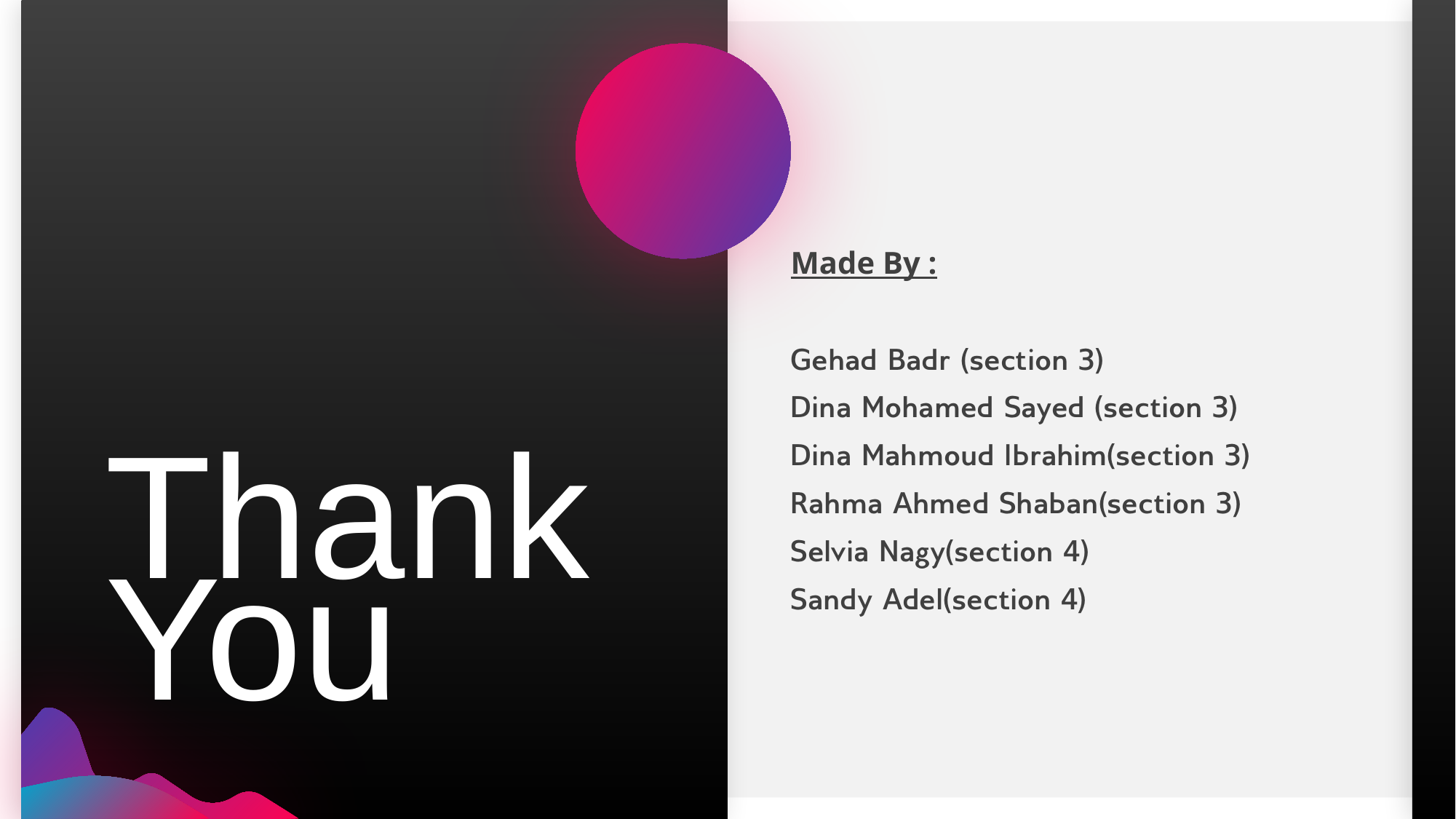

Made By :

Gehad Badr (section 3)
Dina Mohamed Sayed (section 3)
Dina Mahmoud lbrahim(section 3)
Rahma Ahmed Shaban(section 3)
Selvia Nagy(section 4)
Sandy Adel(section 4)
# Thank You